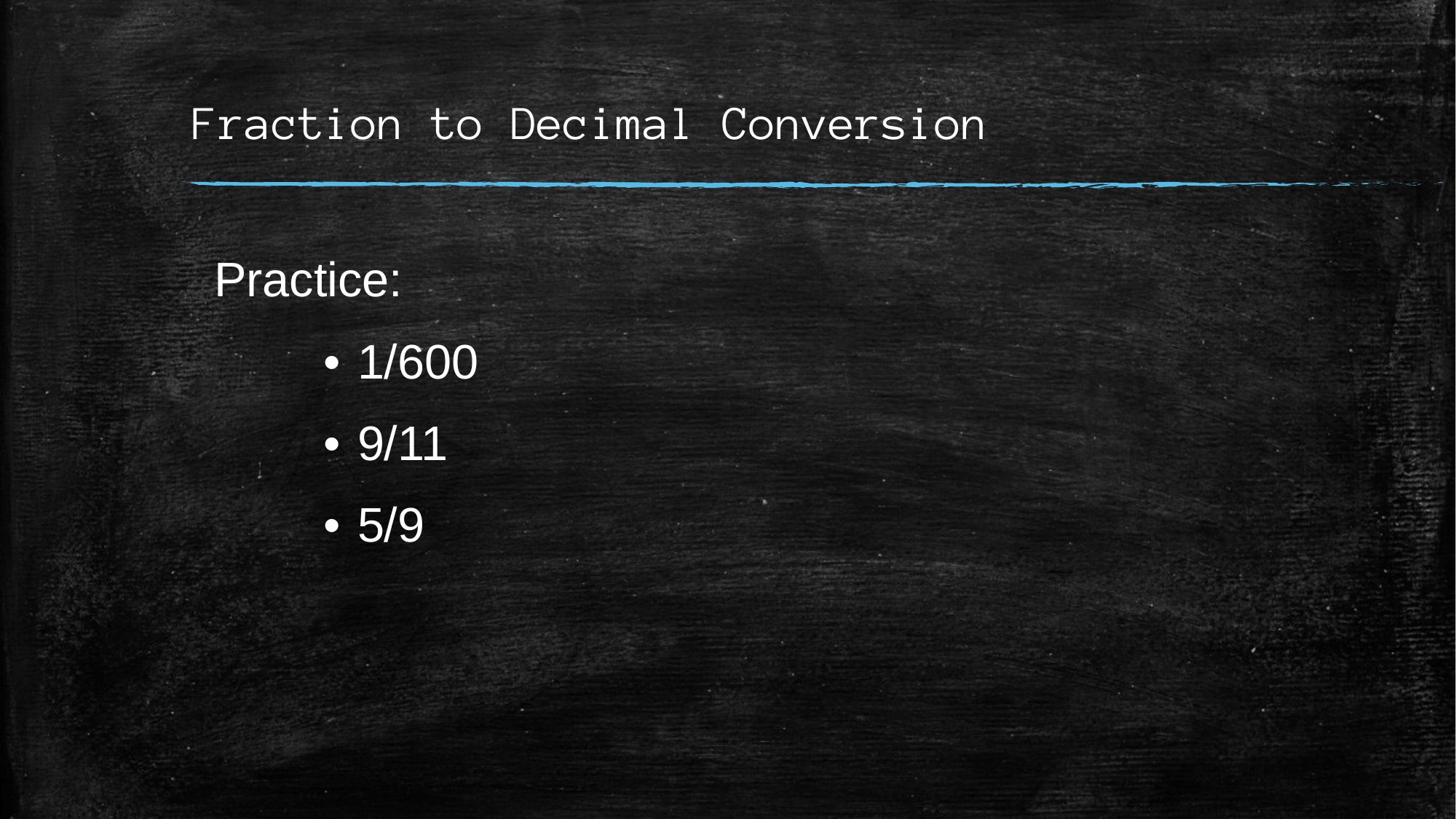

# Fraction to Decimal Conversion
| Practice: 1/600 9/11 5/9 |
| --- |